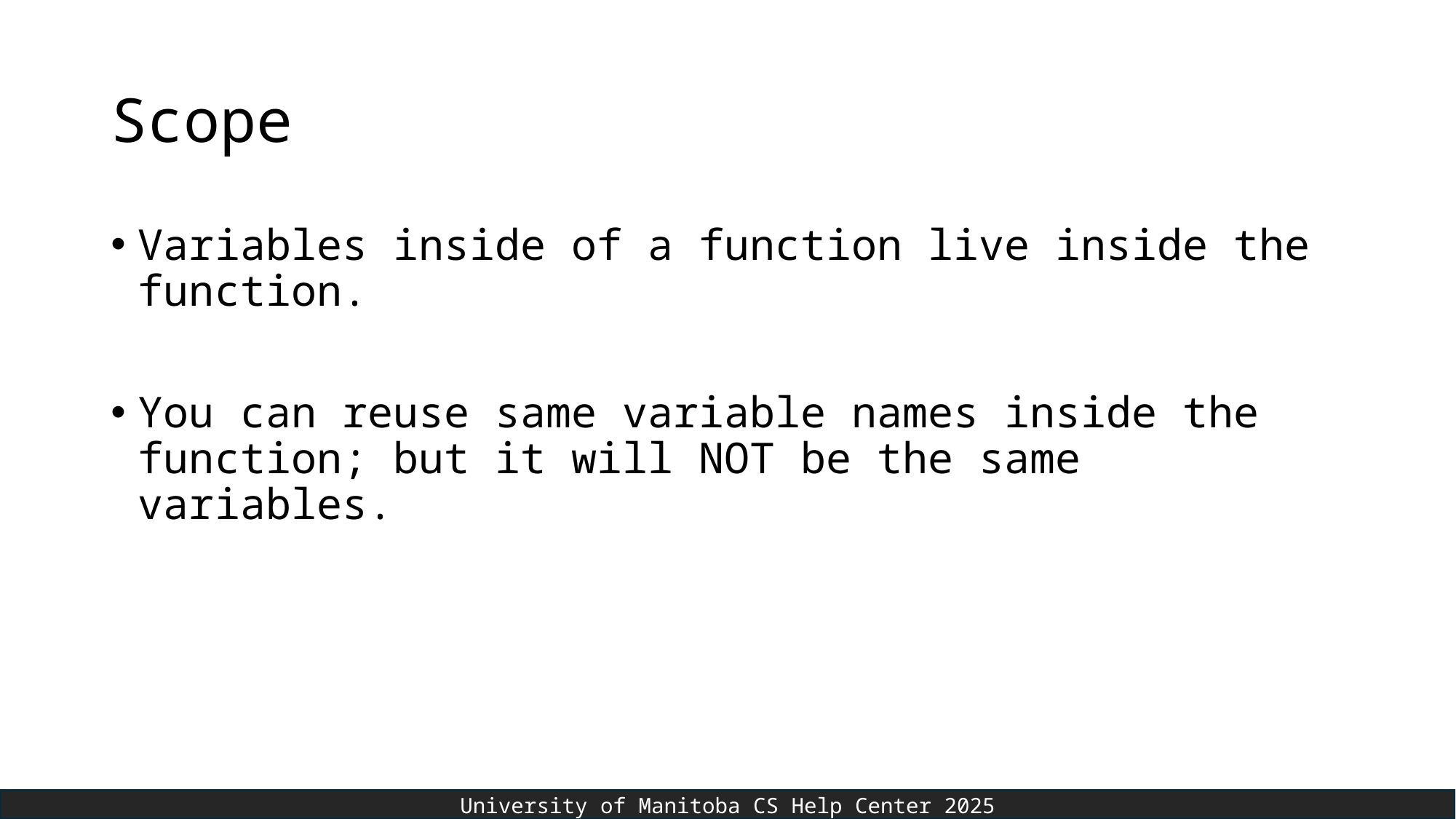

# Scope
Variables inside of a function live inside the function.

You can reuse same variable names inside the function; but it will NOT be the same variables.